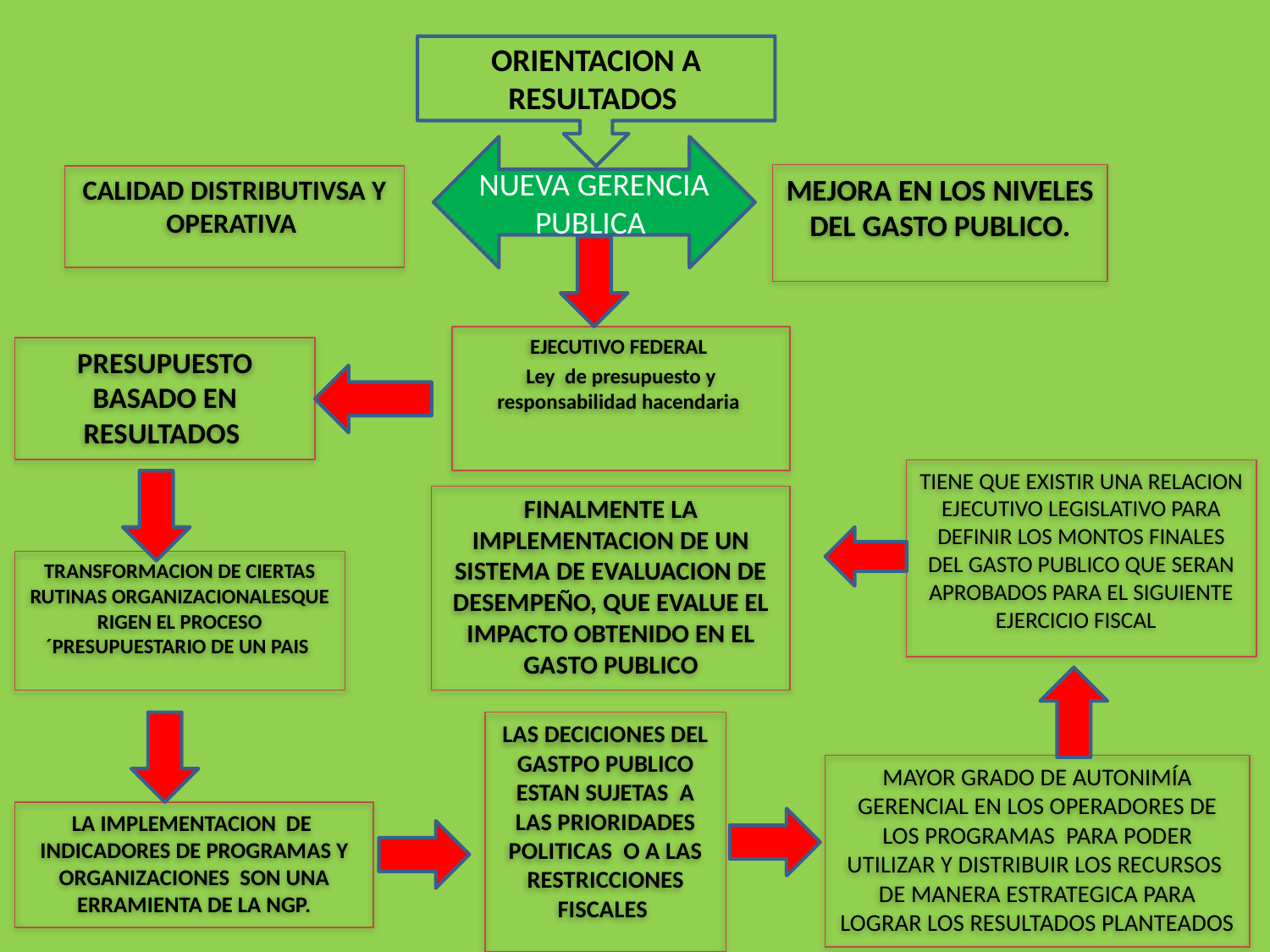

ORIENTACION A RESULTADOS
NUEVA GERENCIA PUBLICA
MEJORA EN LOS NIVELES DEL GASTO PUBLICO.
CALIDAD DISTRIBUTIVSA Y OPERATIVA

EJECUTIVO FEDERAL
Ley  de presupuesto y responsabilidad hacendaria
PRESUPUESTO BASADO EN RESULTADOS

TIENE QUE EXISTIR UNA RELACION EJECUTIVO LEGISLATIVO PARA DEFINIR LOS MONTOS FINALES DEL GASTO PUBLICO QUE SERAN APROBADOS PARA EL SIGUIENTE EJERCICIO FISCAL

FINALMENTE LA IMPLEMENTACION DE UN SISTEMA DE EVALUACION DE DESEMPEÑO, QUE EVALUE EL IMPACTO OBTENIDO EN EL GASTO PUBLICO

TRANSFORMACION DE CIERTAS RUTINAS ORGANIZACIONALESQUE RIGEN EL PROCESO ´PRESUPUESTARIO DE UN PAIS

LAS DECICIONES DEL GASTPO PUBLICO ESTAN SUJETAS  A LAS PRIORIDADES POLITICAS  O A LAS RESTRICCIONES FISCALES
MAYOR GRADO DE AUTONIMÍA GERENCIAL EN LOS OPERADORES DE LOS PROGRAMAS  PARA PODER UTILIZAR Y DISTRIBUIR LOS RECURSOS  DE MANERA ESTRATEGICA PARA LOGRAR LOS RESULTADOS PLANTEADOS

LA IMPLEMENTACION  DE  INDICADORES DE PROGRAMAS Y ORGANIZACIONES  SON UNA ERRAMIENTA DE LA NGP.